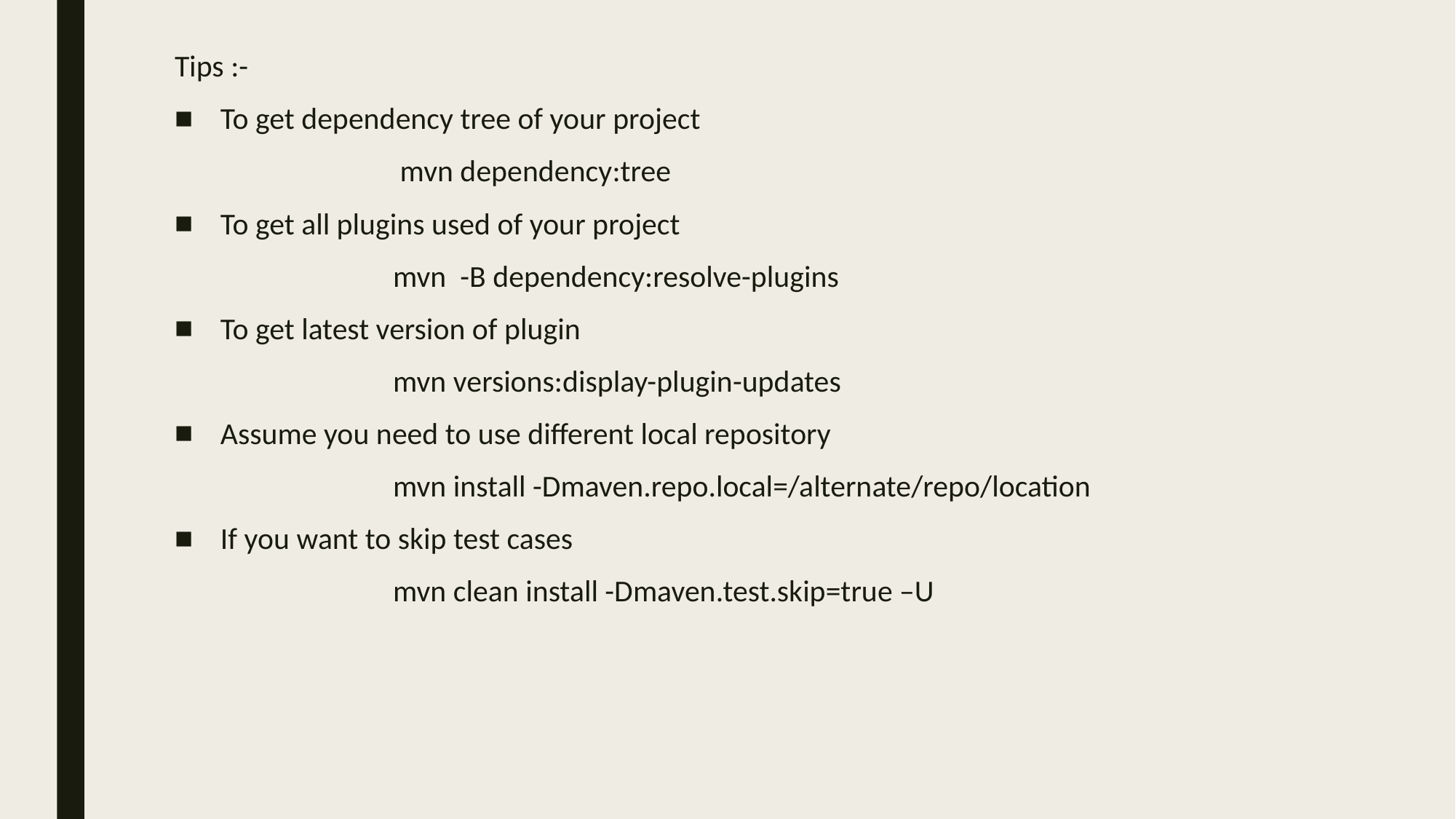

Tips :-
To get dependency tree of your project
		 mvn dependency:tree
To get all plugins used of your project
		mvn  -B dependency:resolve-plugins
To get latest version of plugin
		mvn versions:display-plugin-updates
Assume you need to use different local repository
		mvn install -Dmaven.repo.local=/alternate/repo/location
If you want to skip test cases
		mvn clean install -Dmaven.test.skip=true –U